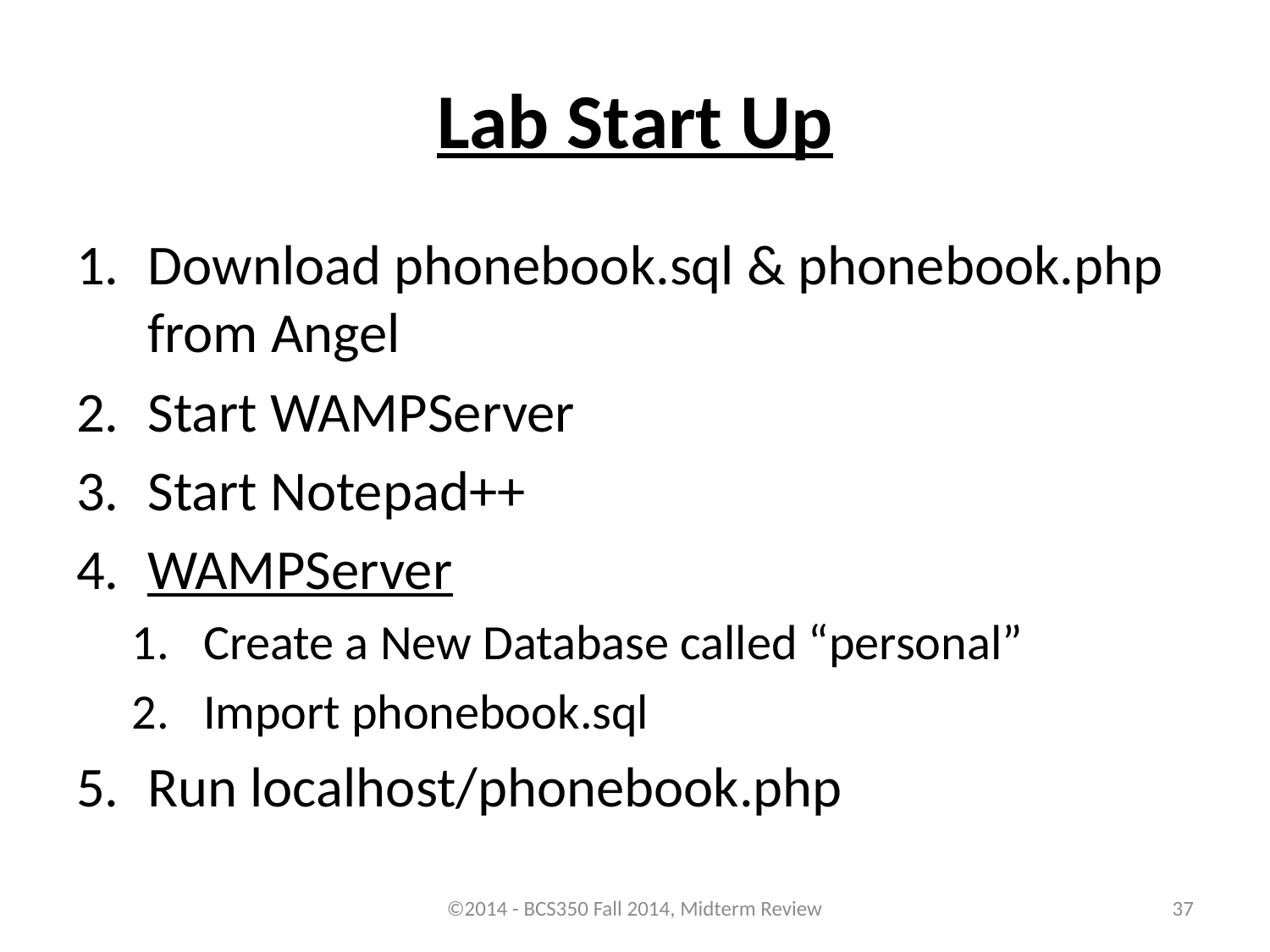

# Lab Start Up
Download phonebook.sql & phonebook.php from Angel
Start WAMPServer
Start Notepad++
WAMPServer
Create a New Database called “personal”
Import phonebook.sql
Run localhost/phonebook.php
©2014 - BCS350 Fall 2014, Midterm Review
37